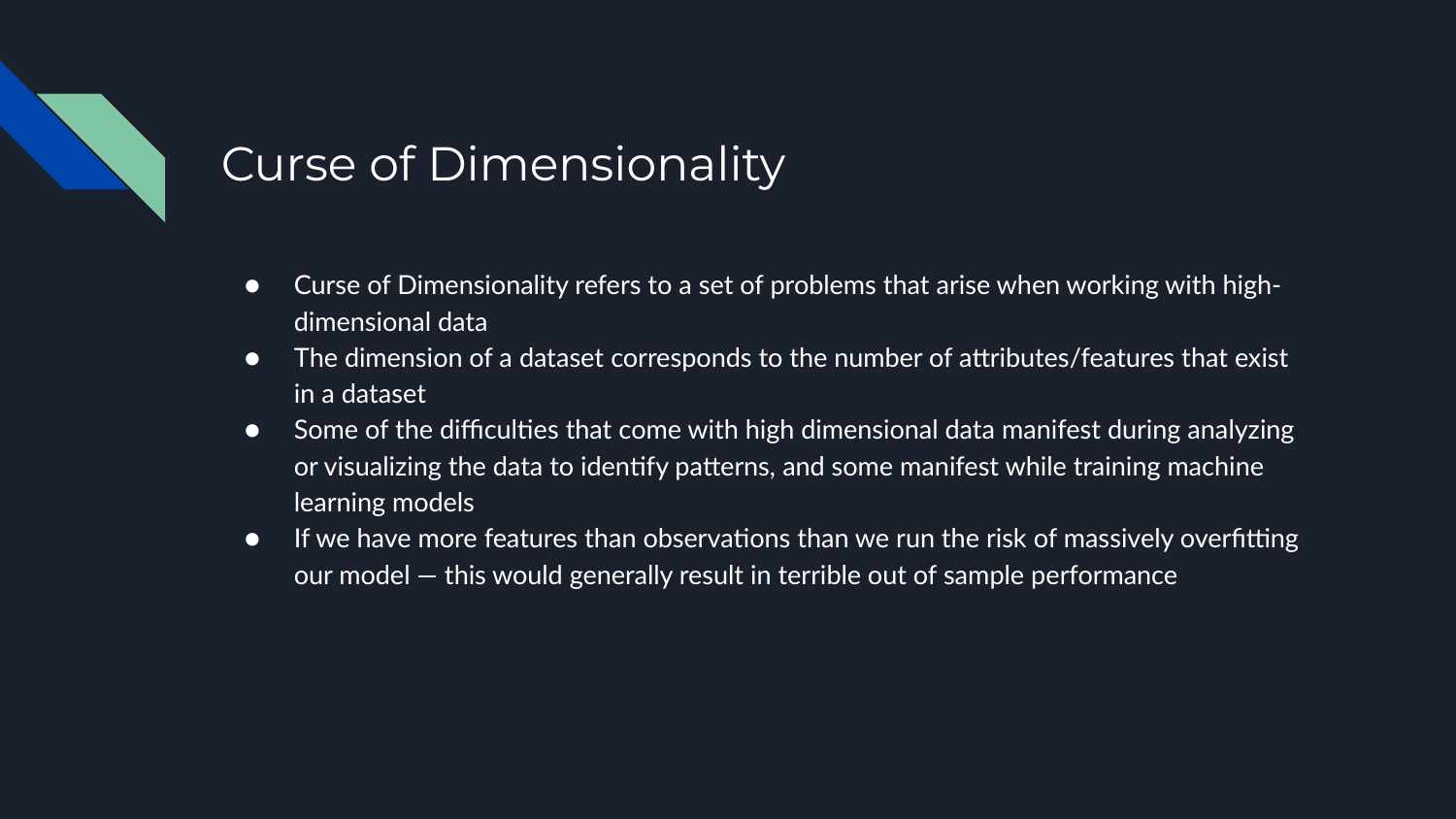

# Curse of Dimensionality
Curse of Dimensionality refers to a set of problems that arise when working with high-dimensional data
The dimension of a dataset corresponds to the number of attributes/features that exist in a dataset
Some of the difficulties that come with high dimensional data manifest during analyzing or visualizing the data to identify patterns, and some manifest while training machine learning models
If we have more features than observations than we run the risk of massively overfitting our model — this would generally result in terrible out of sample performance